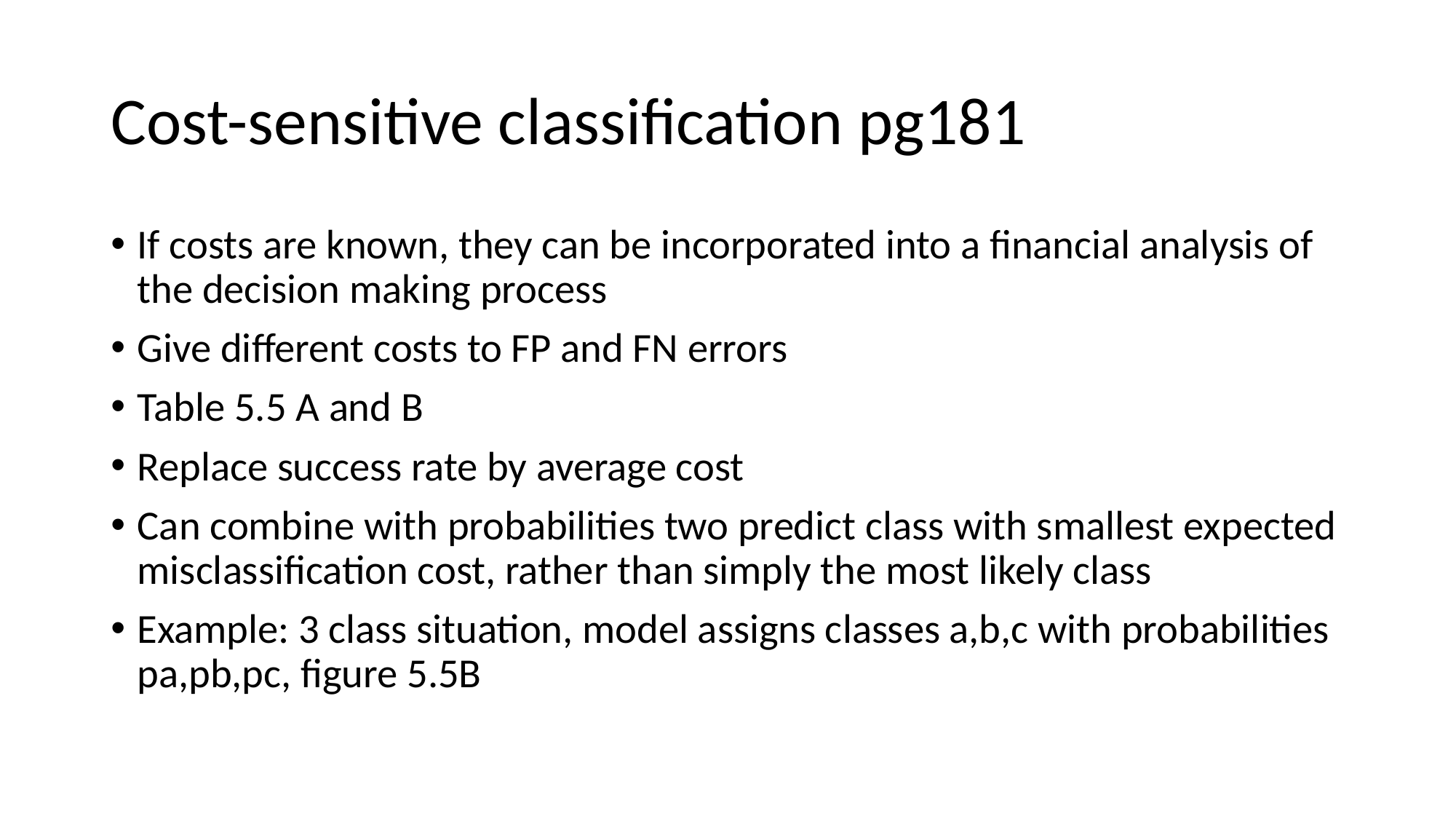

# Cost-sensitive classification pg181
If costs are known, they can be incorporated into a financial analysis of the decision making process
Give different costs to FP and FN errors
Table 5.5 A and B
Replace success rate by average cost
Can combine with probabilities two predict class with smallest expected misclassification cost, rather than simply the most likely class
Example: 3 class situation, model assigns classes a,b,c with probabilities pa,pb,pc, figure 5.5B